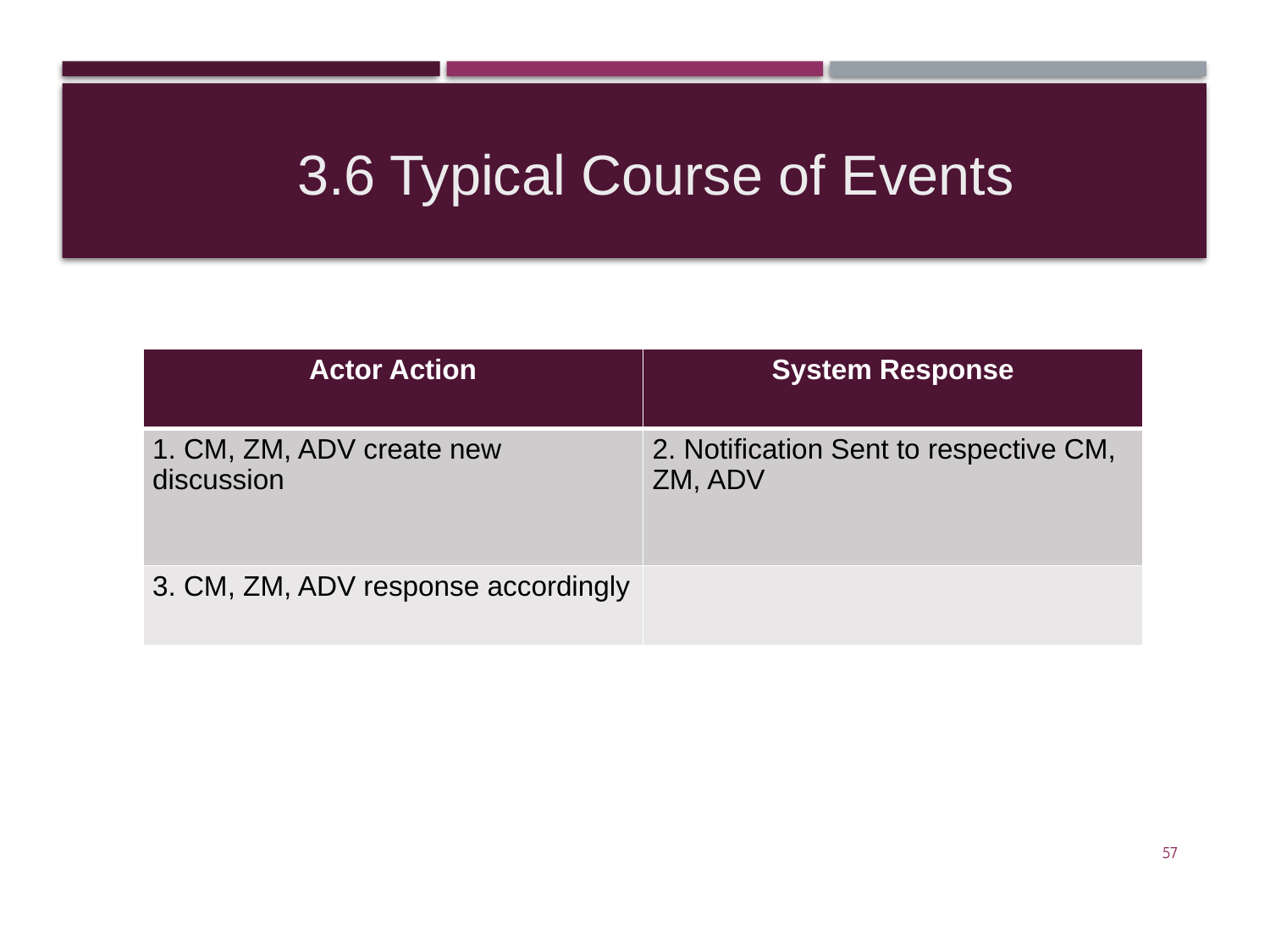

3.6 Typical Course of Events
| Actor Action | System Response |
| --- | --- |
| 1. CM, ZM, ADV create new discussion | 2. Notification Sent to respective CM, ZM, ADV |
| 3. CM, ZM, ADV response accordingly |  |
57